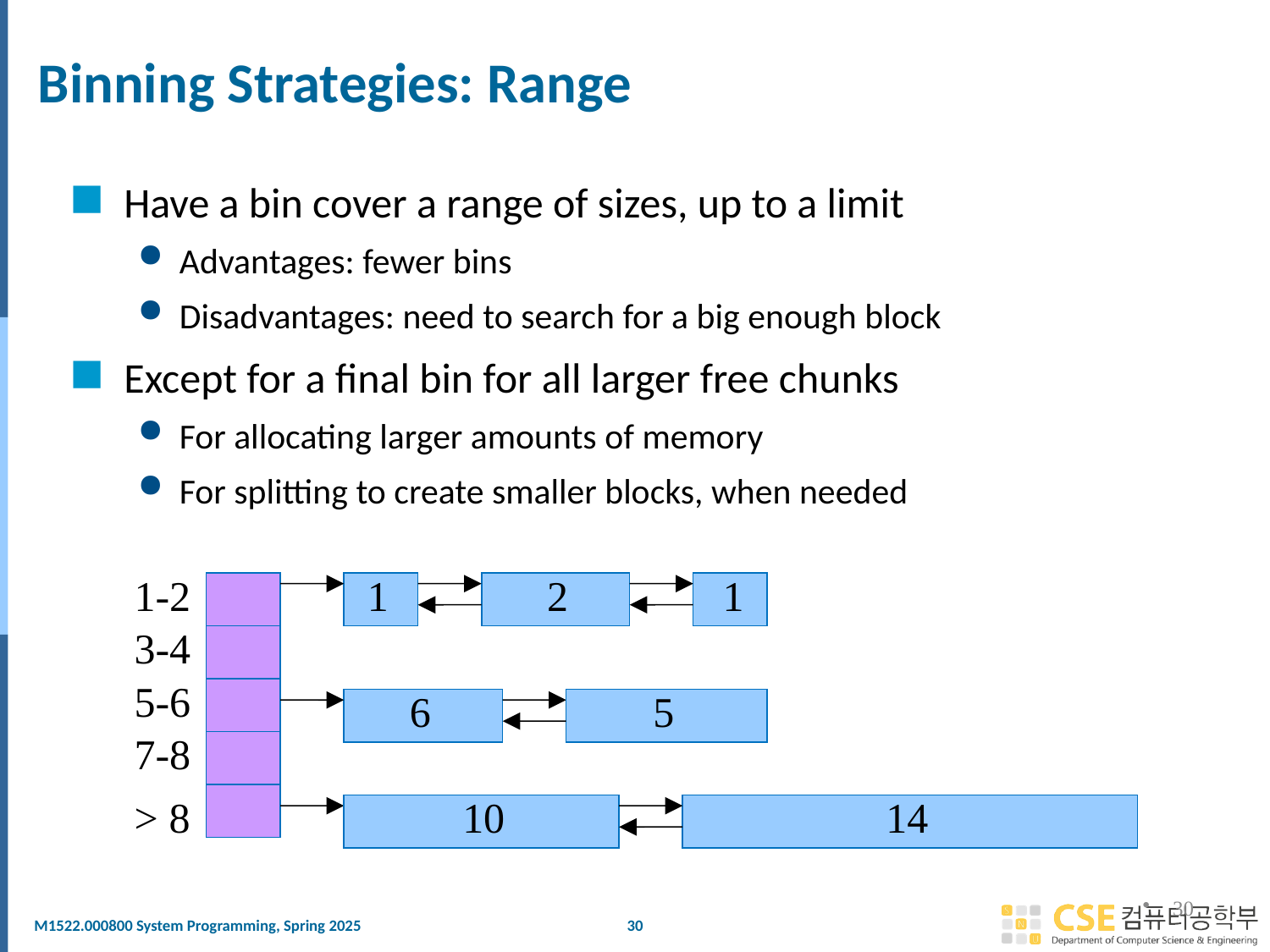

# Binning Strategies: Range
Have a bin cover a range of sizes, up to a limit
Advantages: fewer bins
Disadvantages: need to search for a big enough block
Except for a final bin for all larger free chunks
For allocating larger amounts of memory
For splitting to create smaller blocks, when needed
1-2
1
2
1

3-4

5-6

6
5

7-8

> 8

10
14

30